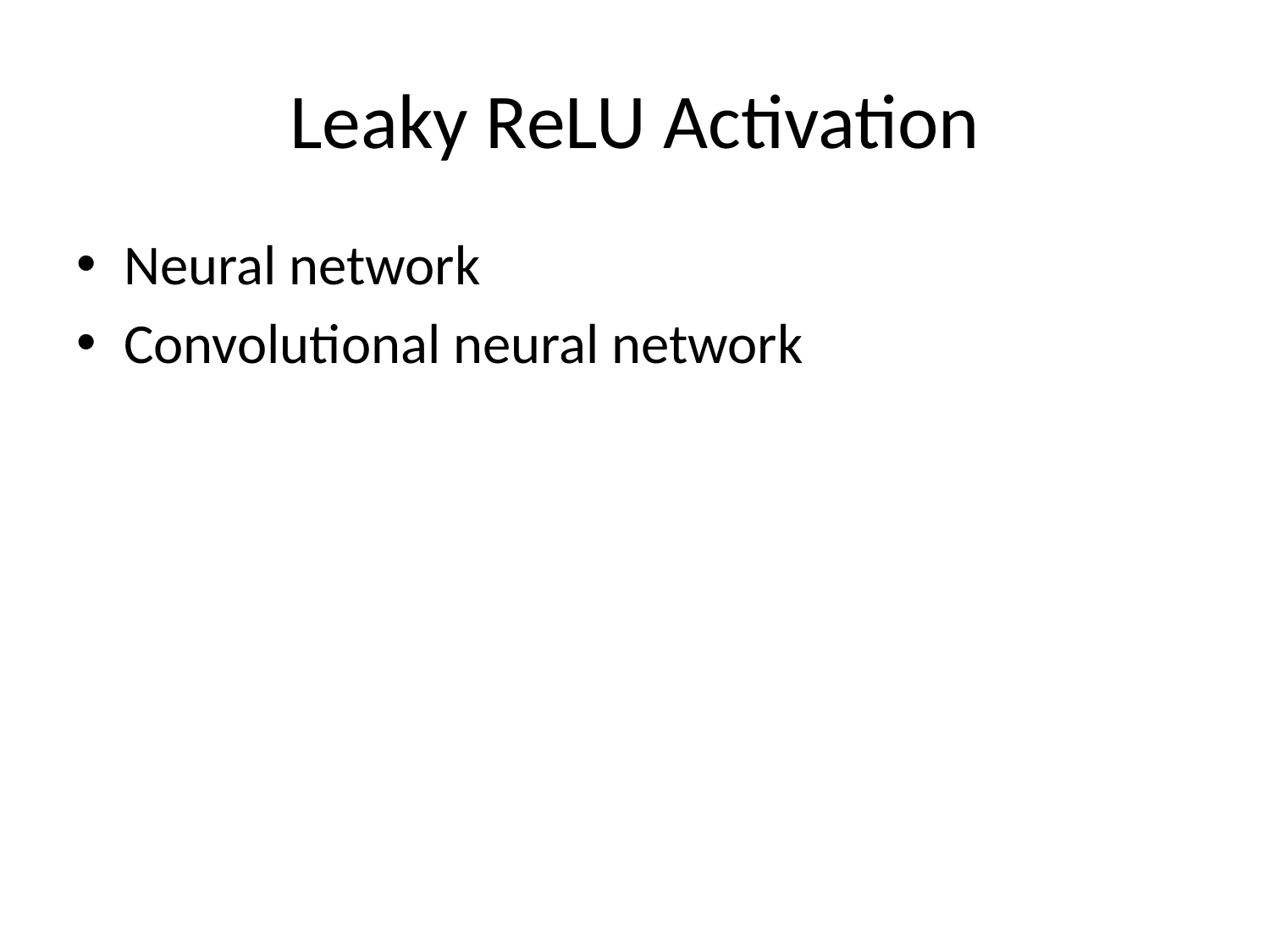

# Leaky ReLU Activation
Neural network
Convolutional neural network